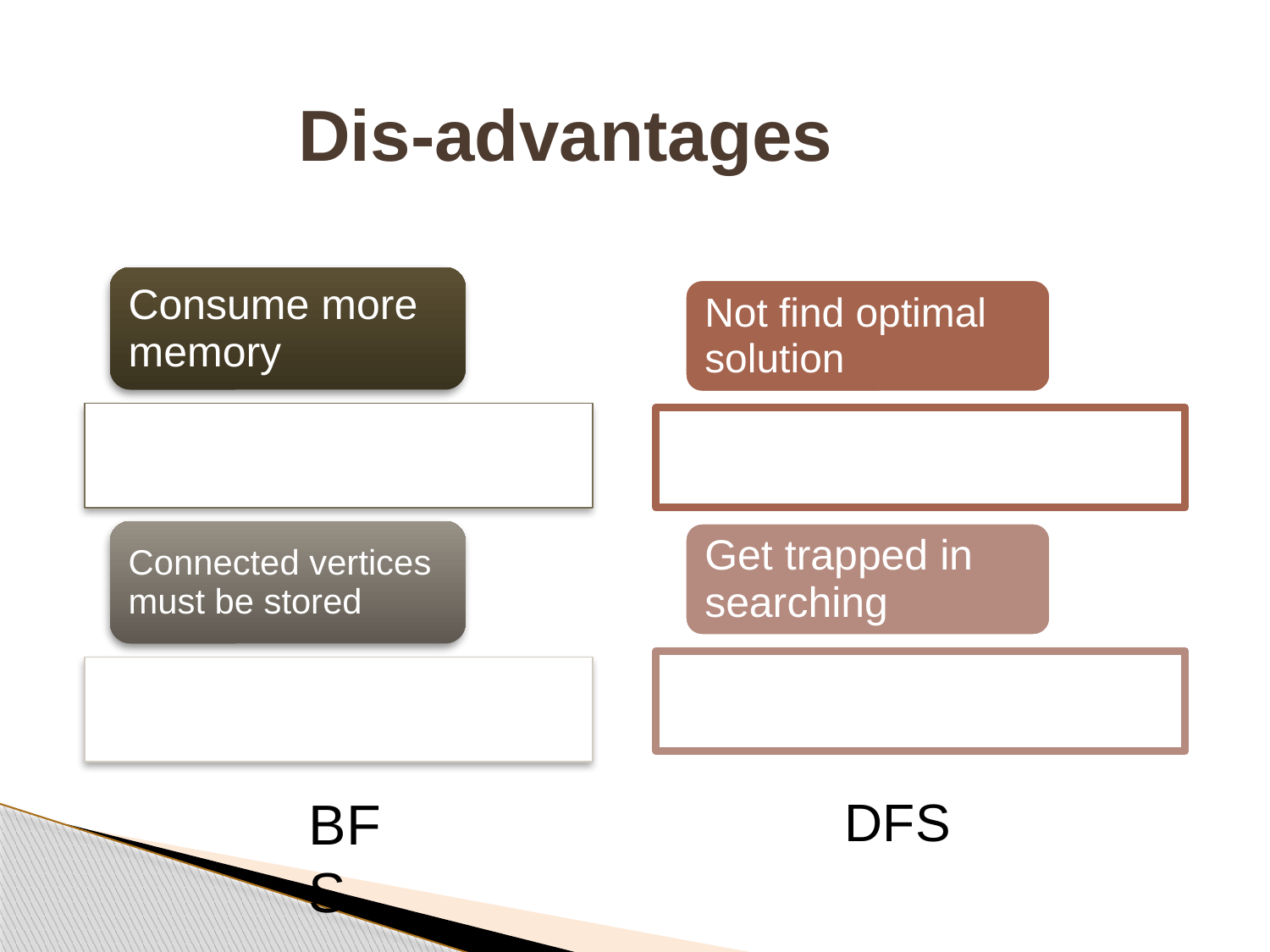

# Dis-advantages
Consume more memory
Connected vertices must be stored
Not find optimal solution
Get trapped in searching
BFS
DFS